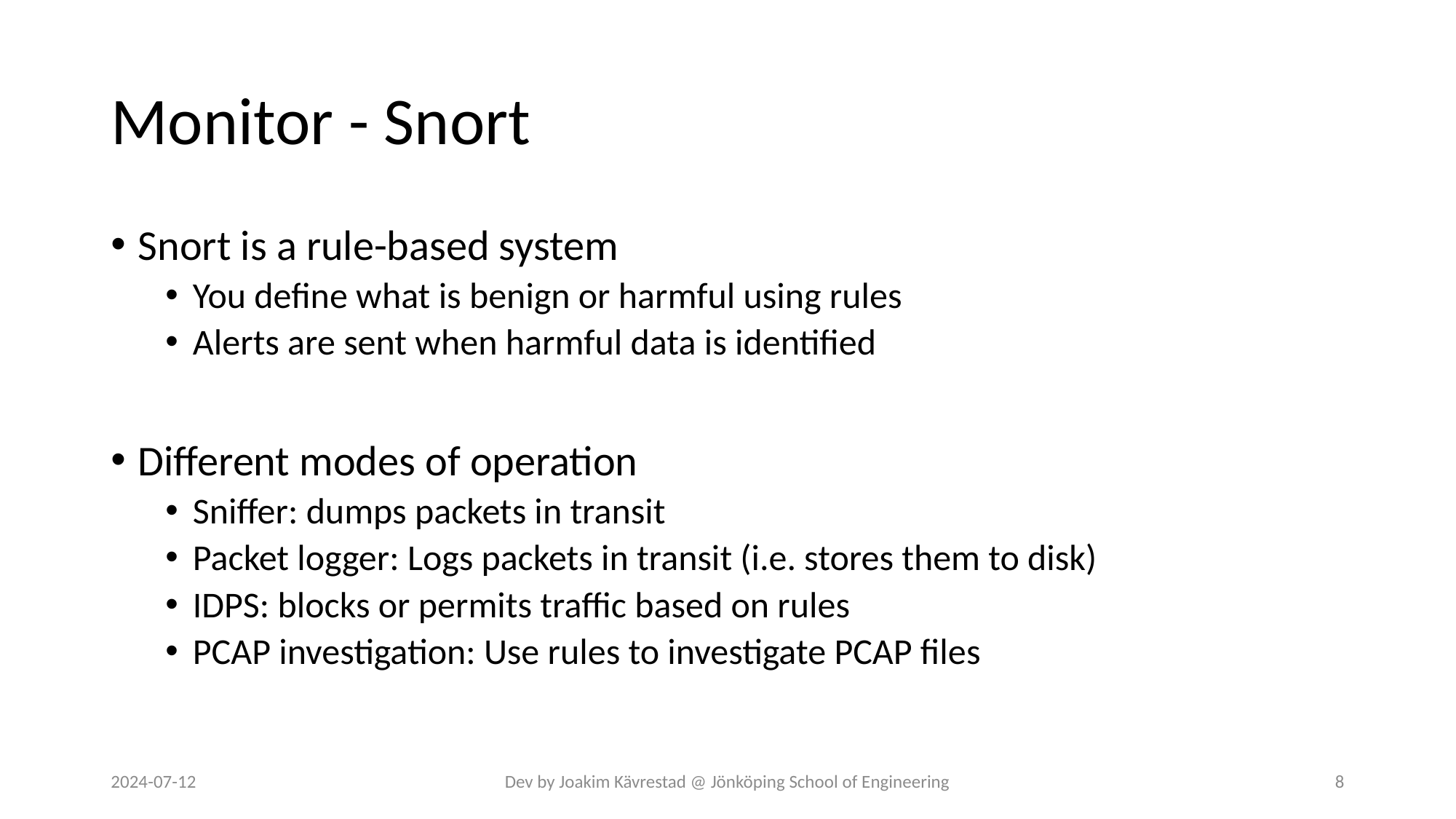

# Monitor - Snort
Snort is a rule-based system
You define what is benign or harmful using rules
Alerts are sent when harmful data is identified

Different modes of operation
Sniffer: dumps packets in transit
Packet logger: Logs packets in transit (i.e. stores them to disk)
IDPS: blocks or permits traffic based on rules
PCAP investigation: Use rules to investigate PCAP files

2024-07-12
Dev by Joakim Kävrestad @ Jönköping School of Engineering
8